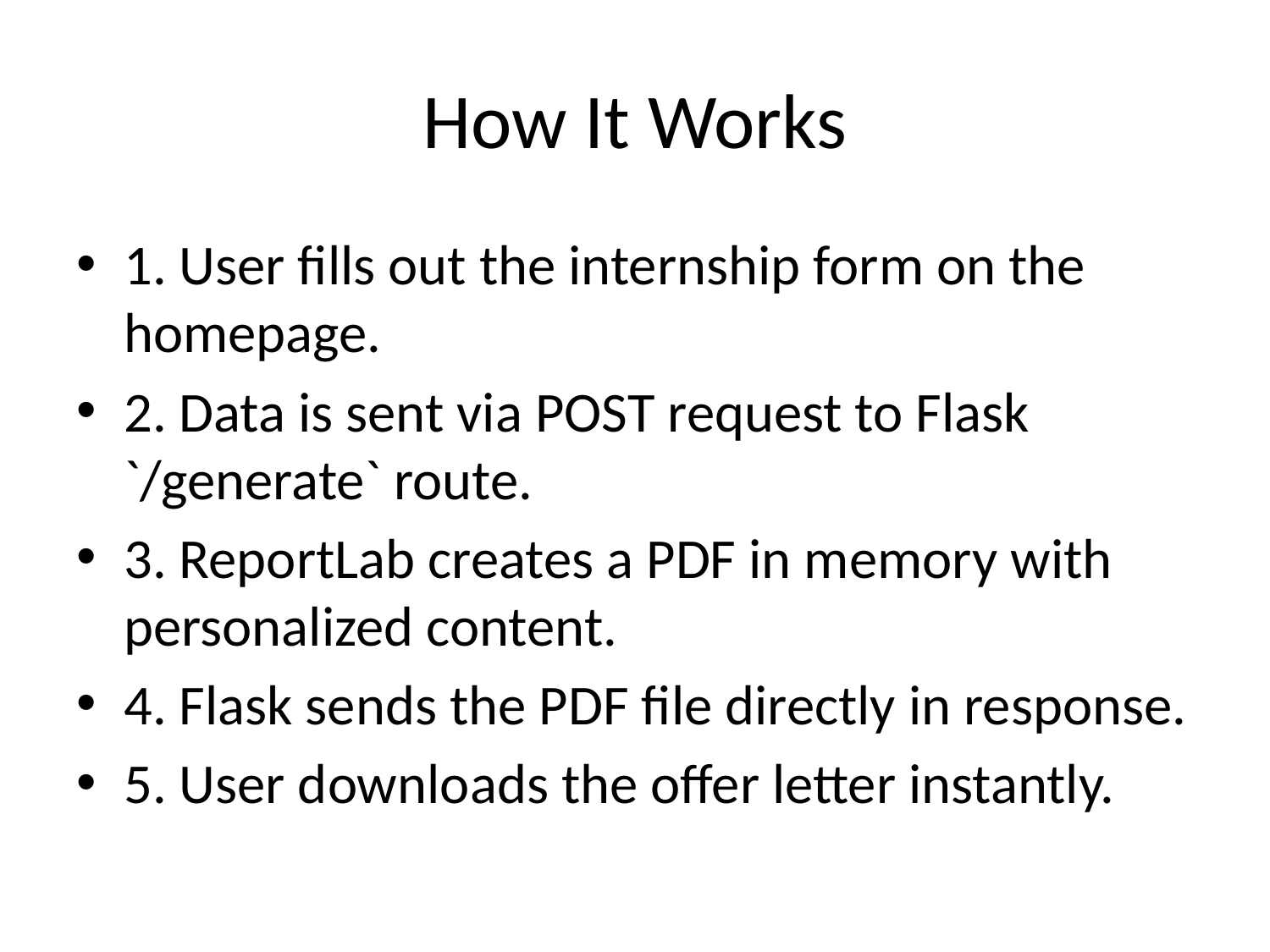

# How It Works
1. User fills out the internship form on the homepage.
2. Data is sent via POST request to Flask `/generate` route.
3. ReportLab creates a PDF in memory with personalized content.
4. Flask sends the PDF file directly in response.
5. User downloads the offer letter instantly.